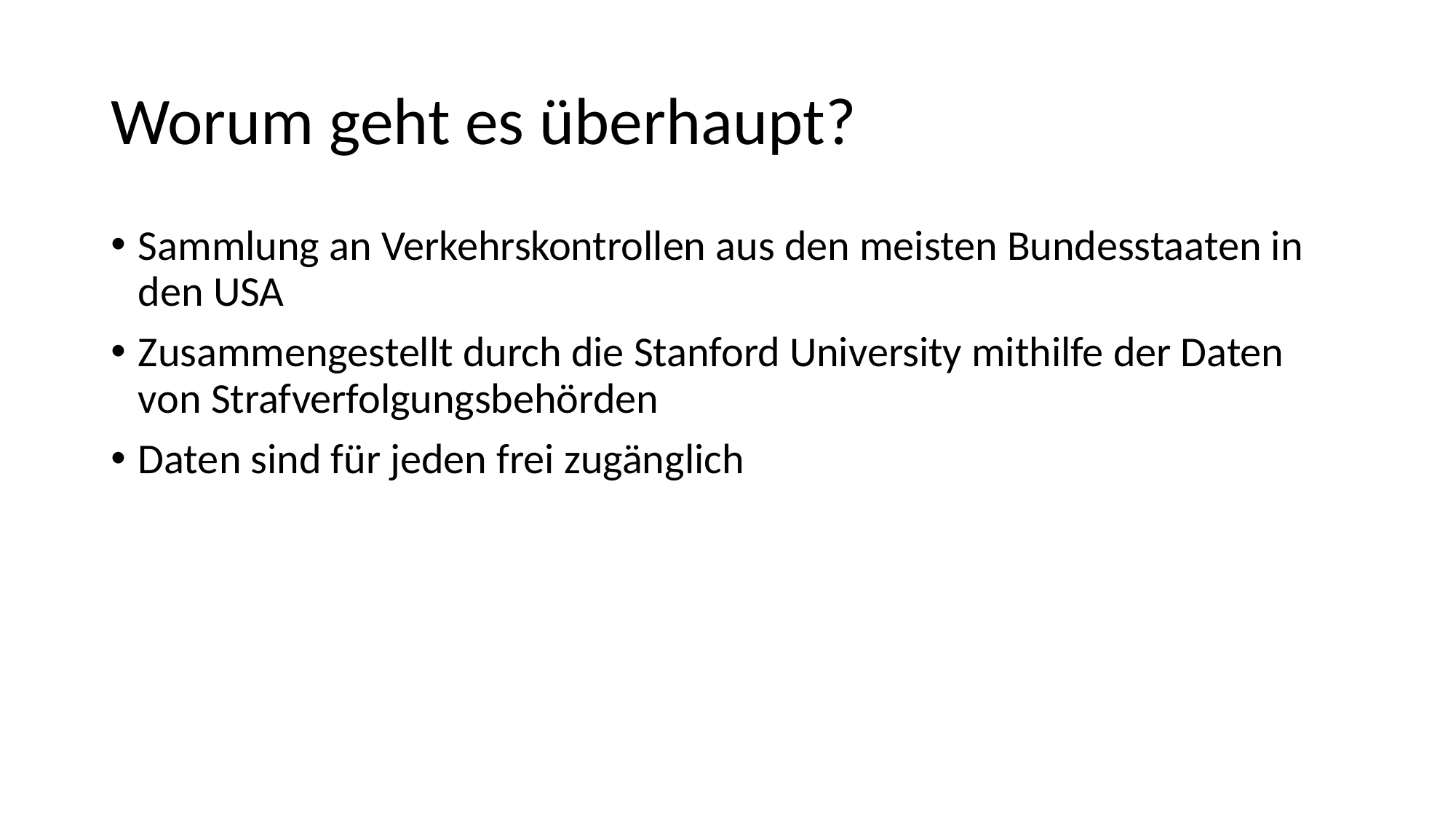

# Worum geht es überhaupt?
Sammlung an Verkehrskontrollen aus den meisten Bundesstaaten in den USA
Zusammengestellt durch die Stanford University mithilfe der Daten von Strafverfolgungsbehörden
Daten sind für jeden frei zugänglich